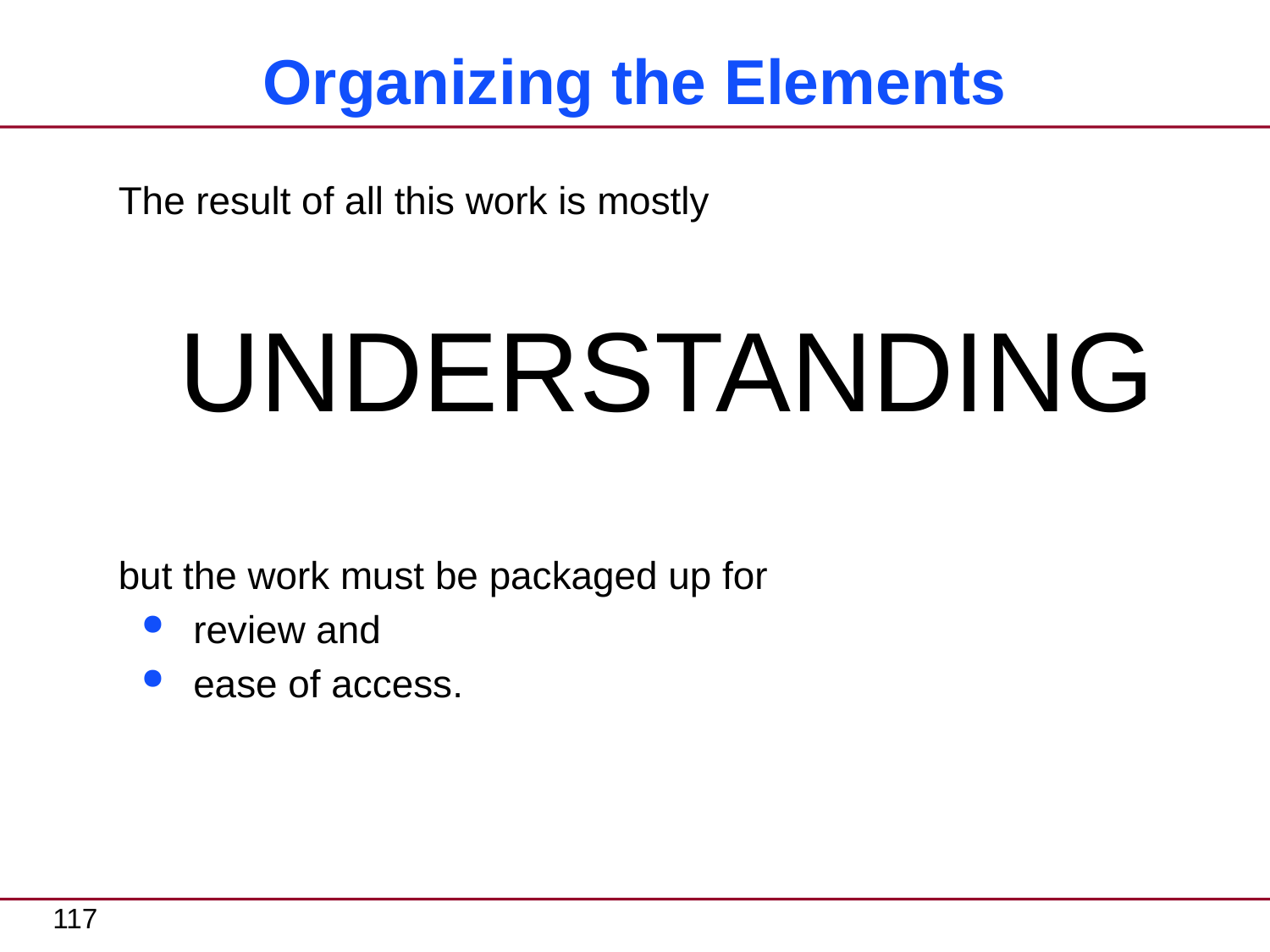

# Organizing the Elements
The result of all this work is mostly

UNDERSTANDING

but the work must be packaged up for
review and
ease of access.